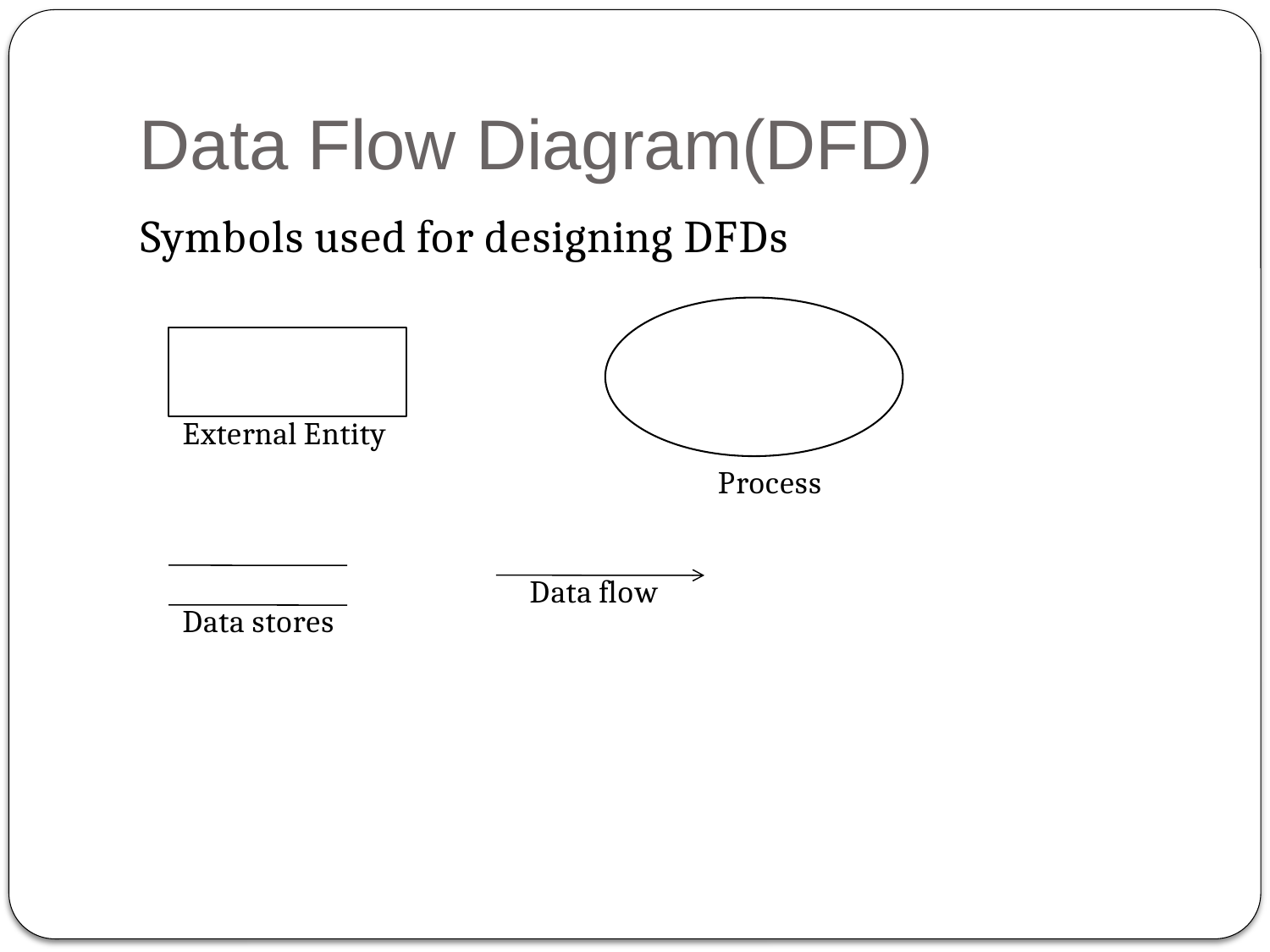

# Data Flow Diagram(DFD)
Symbols used for designing DFDs

External Entity
Process
Data flow
Data stores